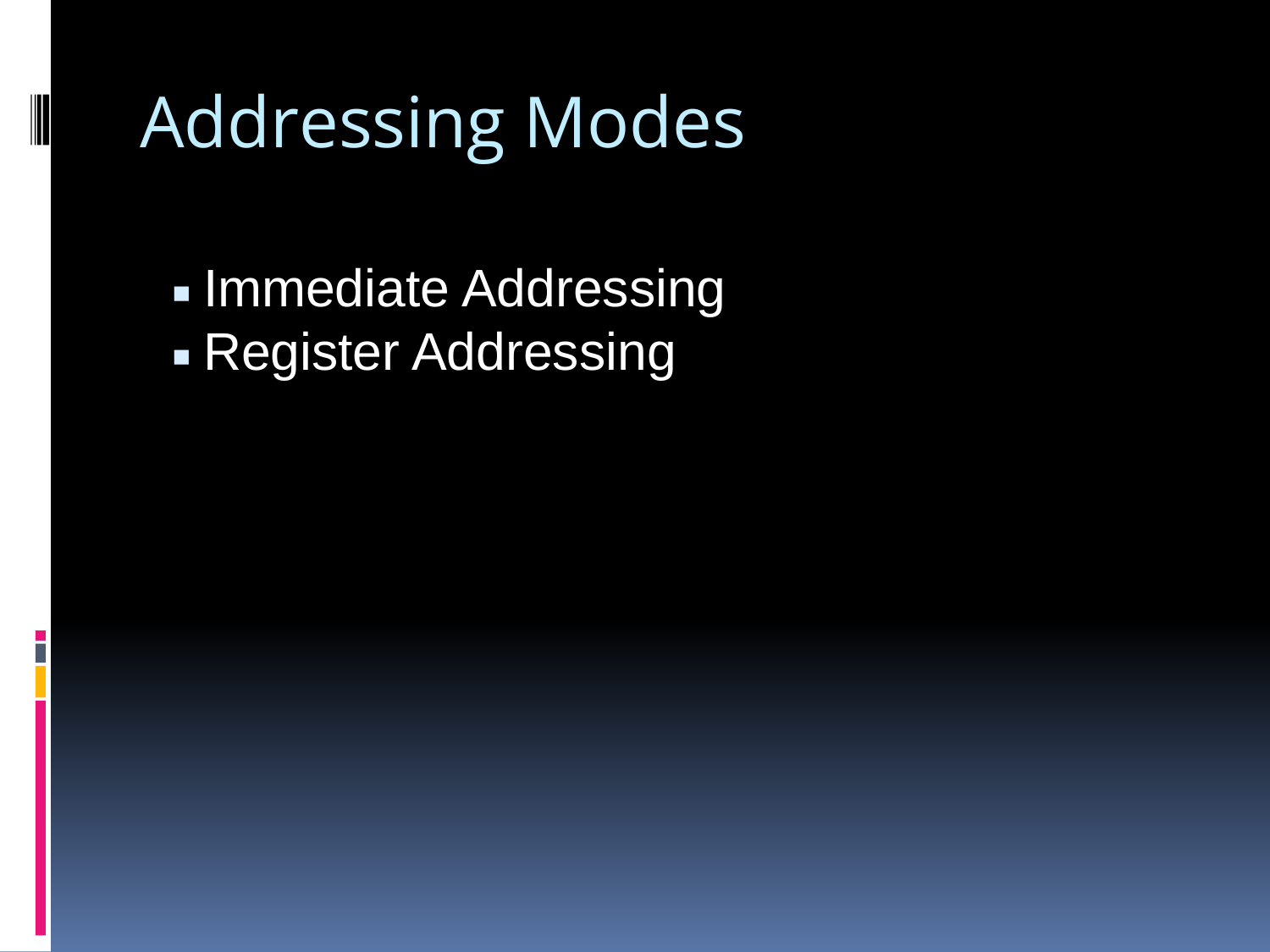

# Addressing Modes
Immediate Addressing
Register Addressing